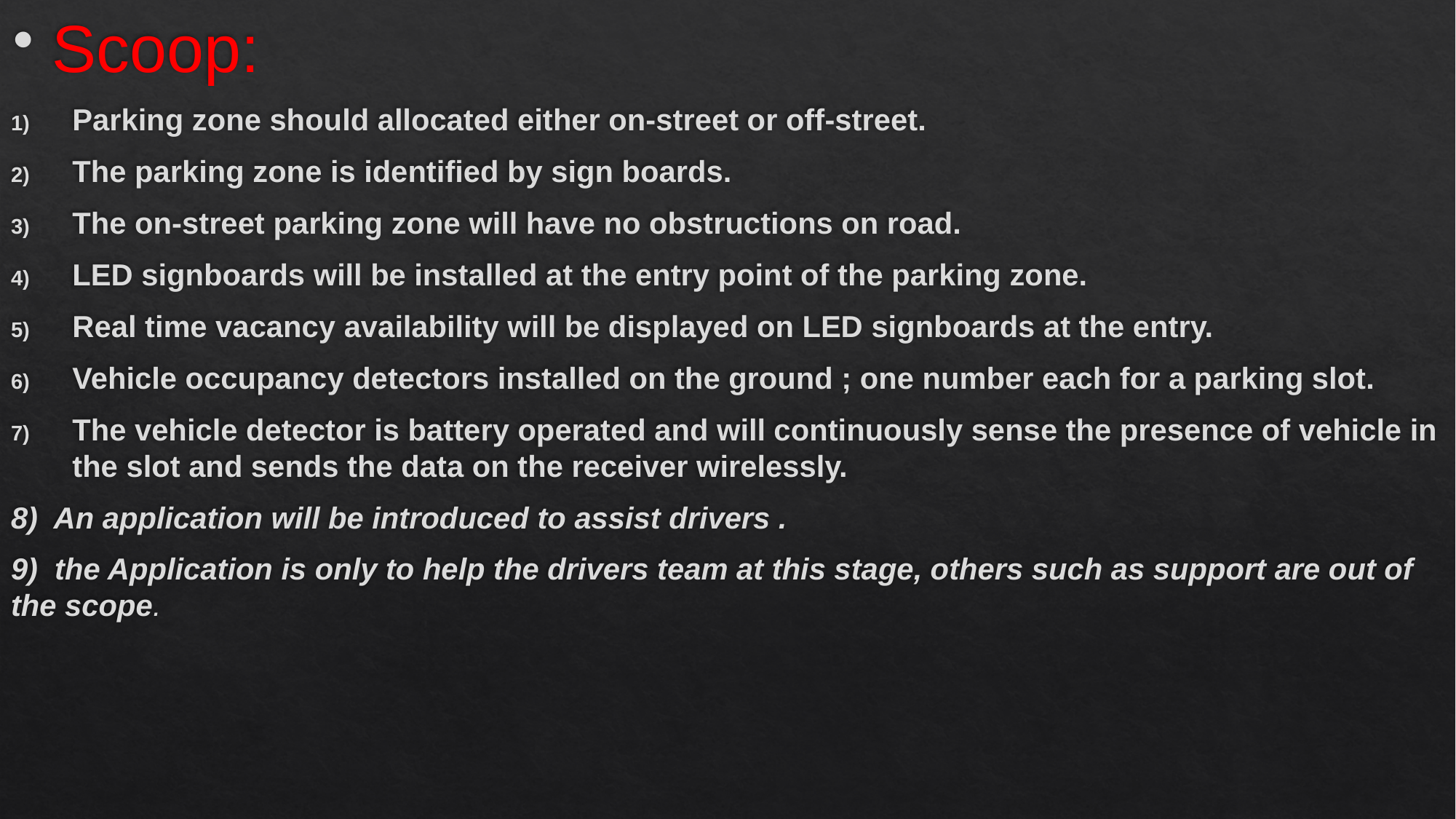

Scoop:
Parking zone should allocated either on-street or off-street.
The parking zone is identified by sign boards.
The on-street parking zone will have no obstructions on road.
LED signboards will be installed at the entry point of the parking zone.
Real time vacancy availability will be displayed on LED signboards at the entry.
Vehicle occupancy detectors installed on the ground ; one number each for a parking slot.
The vehicle detector is battery operated and will continuously sense the presence of vehicle in the slot and sends the data on the receiver wirelessly.
8)  An application will be introduced to assist drivers .
9)  the Application is only to help the drivers team at this stage, others such as support are out of the scope.

#